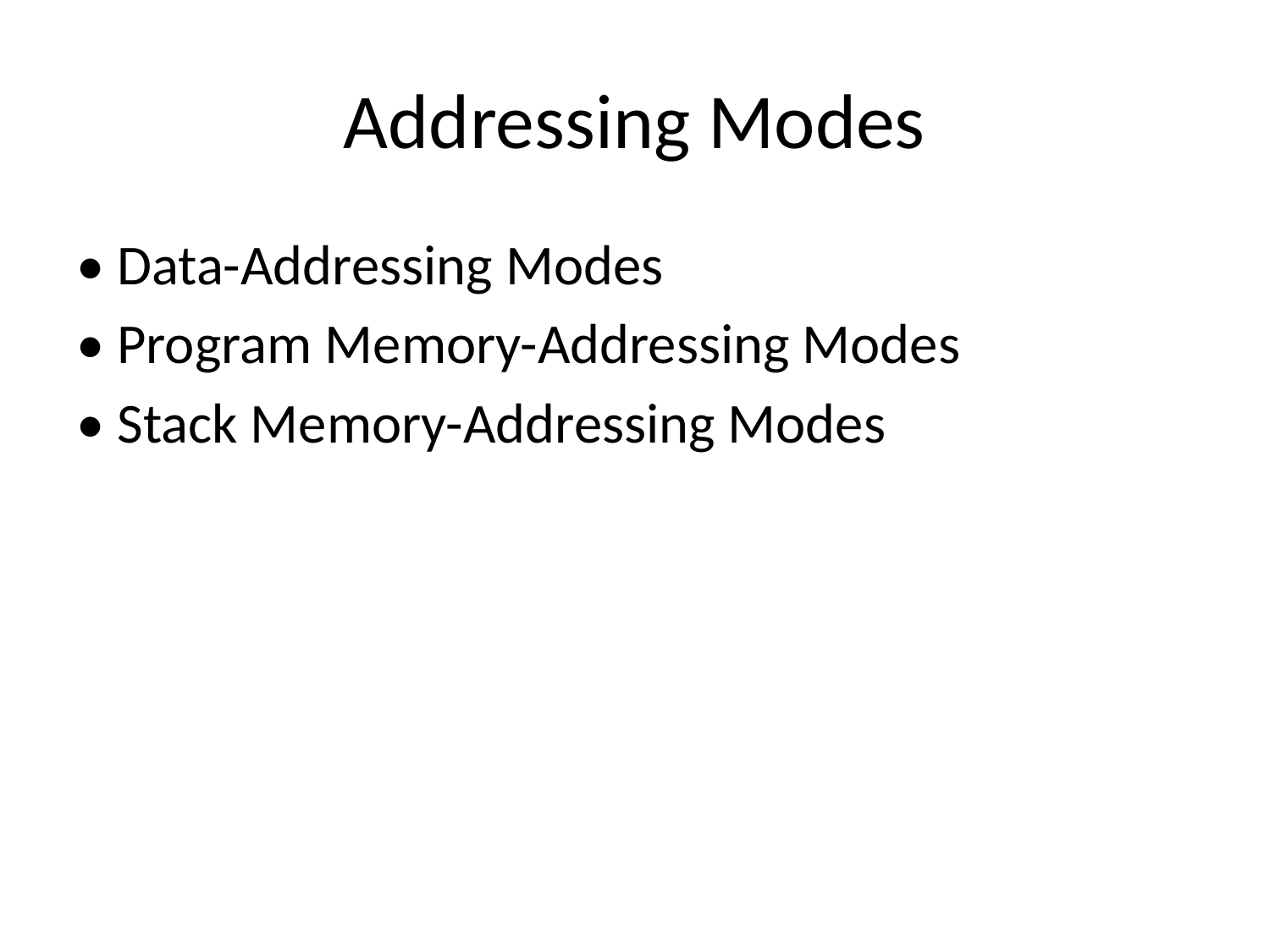

# Addressing Modes
• Data-Addressing Modes
• Program Memory-Addressing Modes
• Stack Memory-Addressing Modes